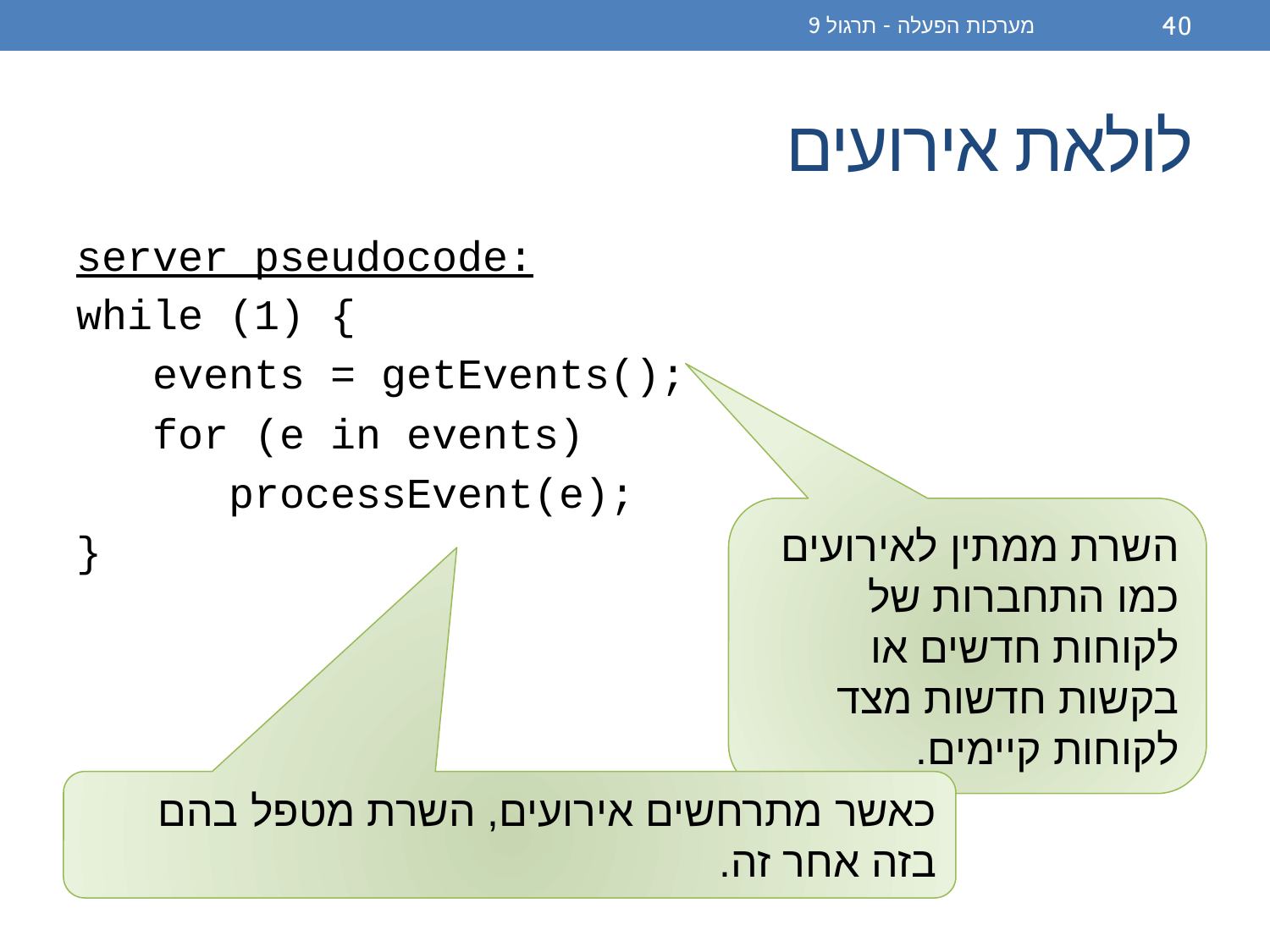

מערכות הפעלה - תרגול 9
40
# לולאת אירועים
server pseudocode:
while (1) {
   events = getEvents();
   for (e in events)
      processEvent(e);
}

השרת ממתין לאירועים כמו התחברות של לקוחות חדשים או בקשות חדשות מצד לקוחות קיימים.
כאשר מתרחשים אירועים, השרת מטפל בהם בזה אחר זה.